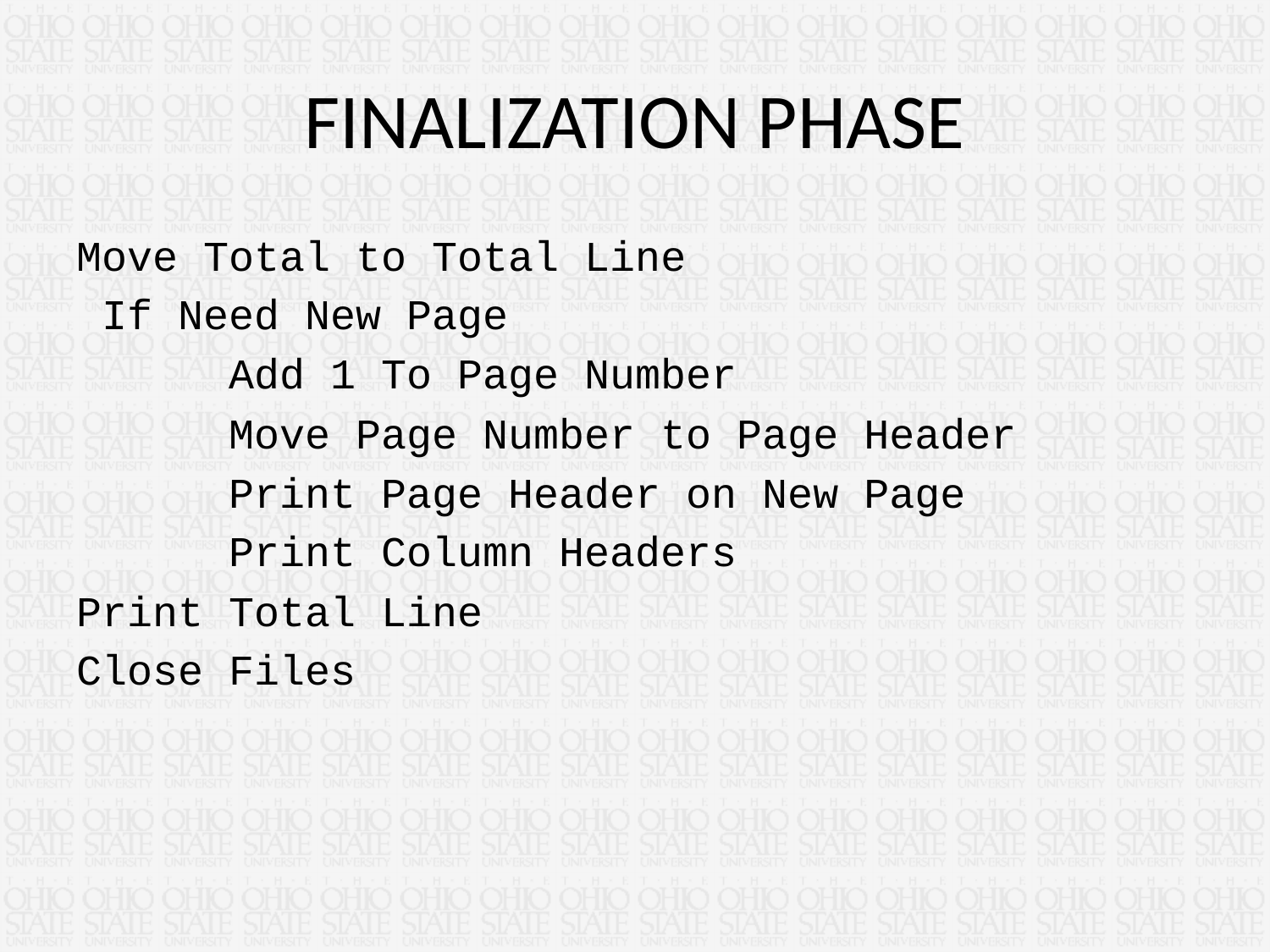

# FINALIZATION PHASE
Move Total to Total Line
 If Need New Page
      Add 1 To Page Number
      Move Page Number to Page Header
      Print Page Header on New Page
      Print Column Headers
Print Total Line
Close Files